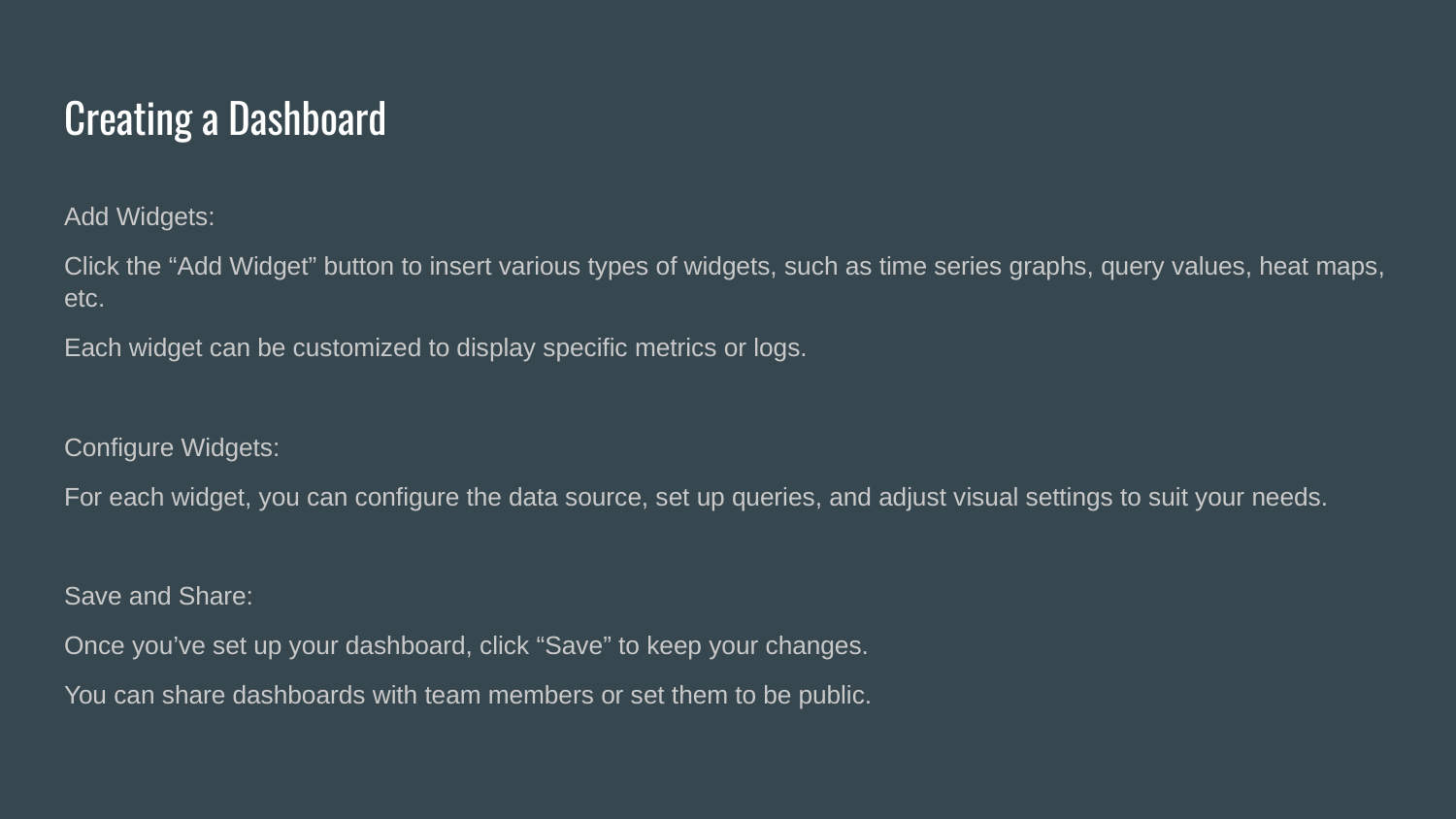

# Creating a Dashboard
Add Widgets:
Click the “Add Widget” button to insert various types of widgets, such as time series graphs, query values, heat maps, etc.
Each widget can be customized to display specific metrics or logs.

Configure Widgets:
For each widget, you can configure the data source, set up queries, and adjust visual settings to suit your needs.

Save and Share:
Once you’ve set up your dashboard, click “Save” to keep your changes.
You can share dashboards with team members or set them to be public.